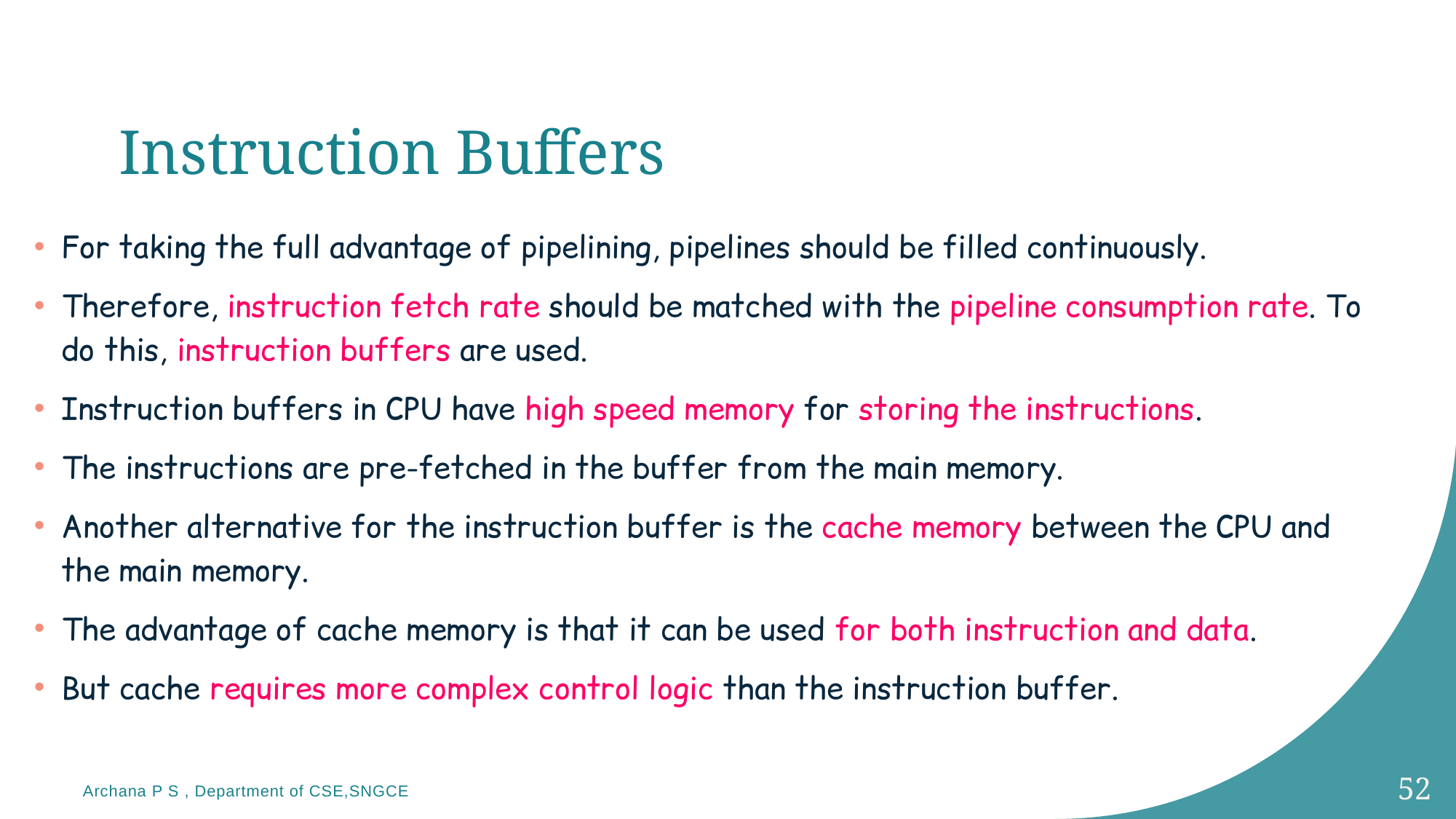

# Instruction Buffers
For taking the full advantage of pipelining, pipelines should be filled continuously.
Therefore, instruction fetch rate should be matched with the pipeline consumption rate. To do this, instruction buffers are used.
Instruction buffers in CPU have high speed memory for storing the instructions.
The instructions are pre-fetched in the buffer from the main memory.
Another alternative for the instruction buffer is the cache memory between the CPU and the main memory.
The advantage of cache memory is that it can be used for both instruction and data.
But cache requires more complex control logic than the instruction buffer.
52
Archana P S , Department of CSE,SNGCE